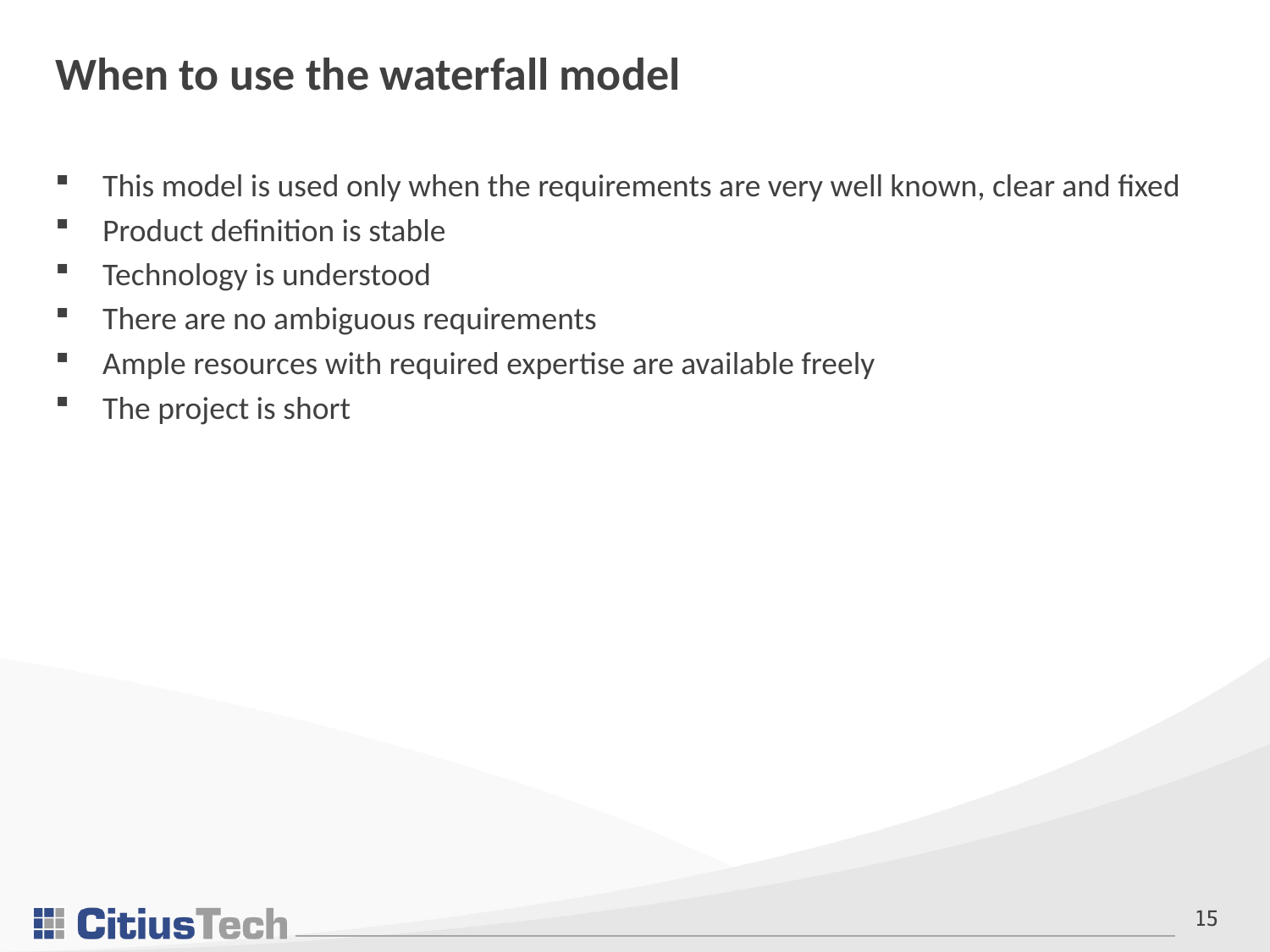

# When to use the waterfall model
This model is used only when the requirements are very well known, clear and fixed
Product definition is stable
Technology is understood
There are no ambiguous requirements
Ample resources with required expertise are available freely
The project is short